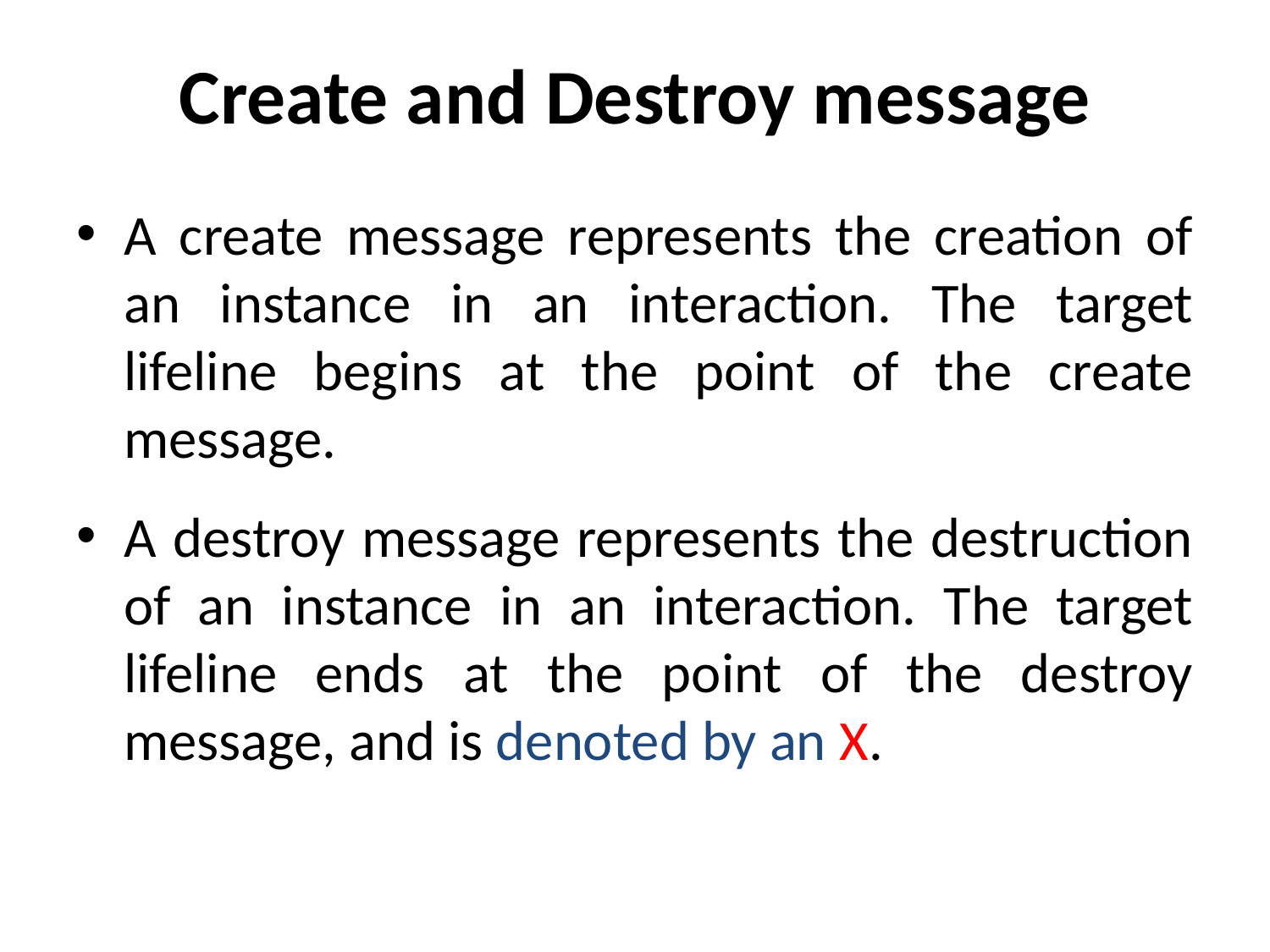

# Create and Destroy message
A create message represents the creation of an instance in an interaction. The target lifeline begins at the point of the create message.
A destroy message represents the destruction of an instance in an interaction. The target lifeline ends at the point of the destroy message, and is denoted by an X.